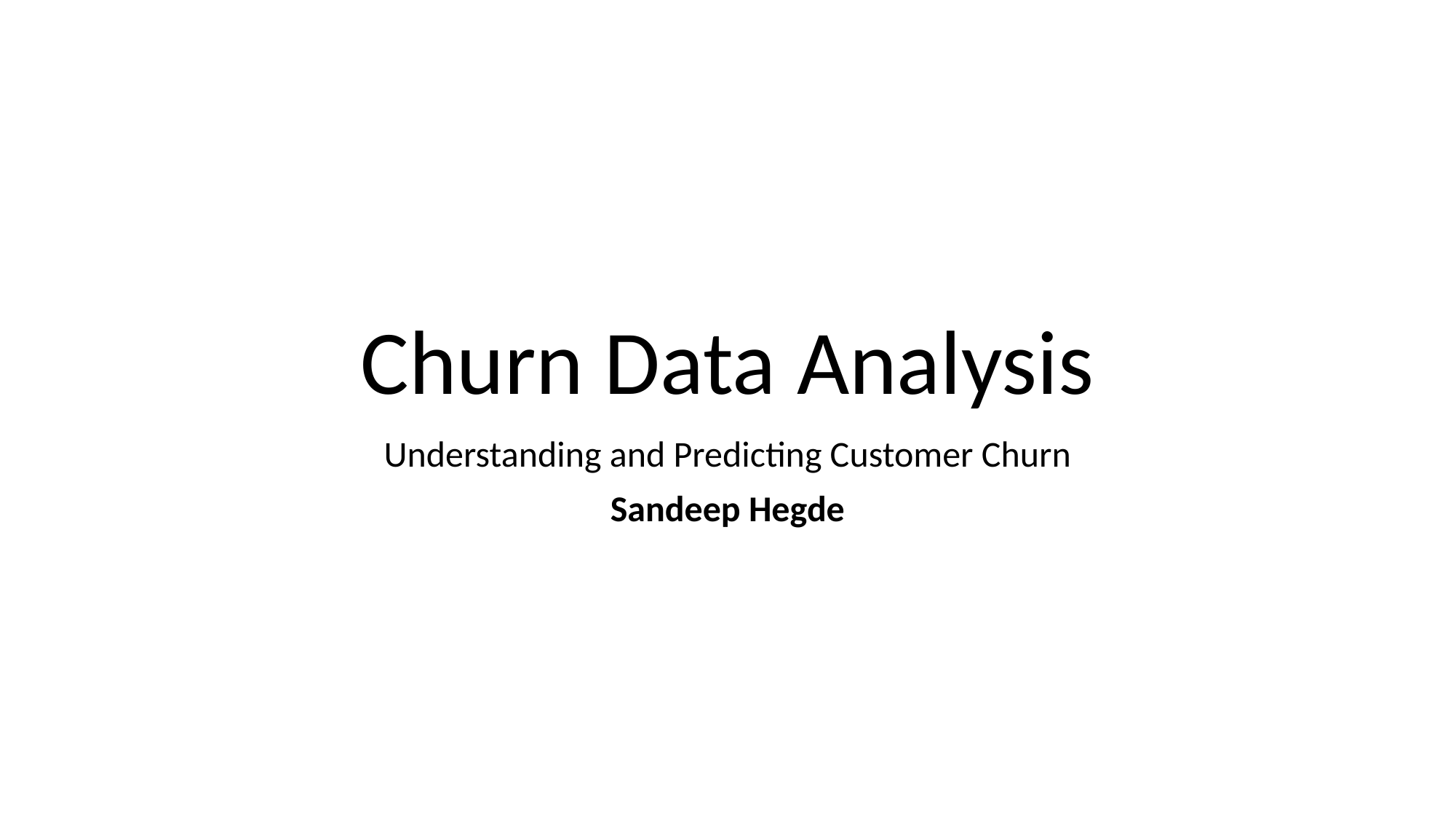

# Churn Data Analysis
Understanding and Predicting Customer Churn
Sandeep Hegde